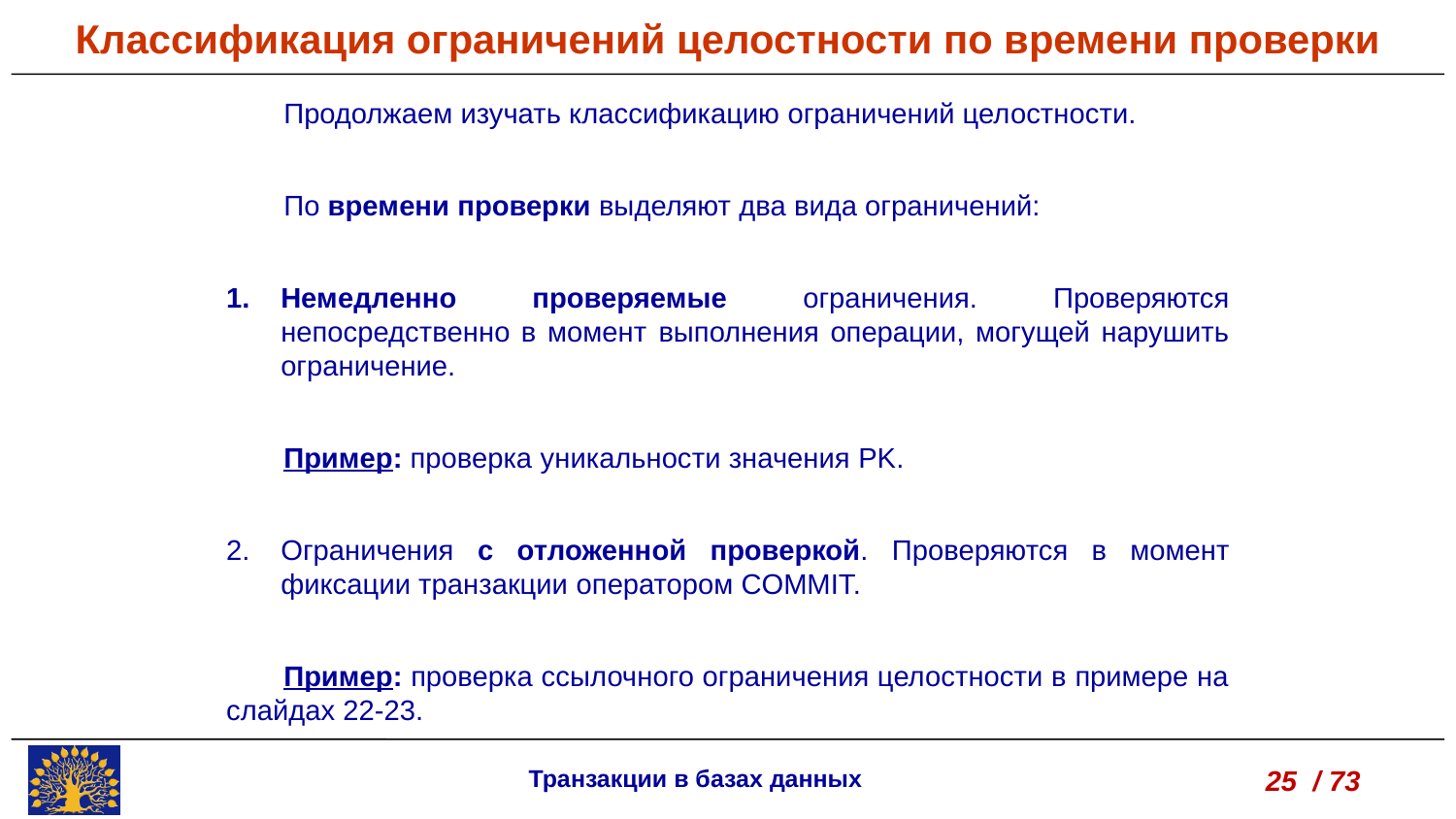

Классификация ограничений целостности по времени проверки
Продолжаем изучать классификацию ограничений целостности.

По времени проверки выделяют два вида ограничений:

Немедленно проверяемые ограничения. Проверяются непосредственно в момент выполнения операции, могущей нарушить ограничение.

Пример: проверка уникальности значения PK.

Ограничения с отложенной проверкой. Проверяются в момент фиксации транзакции оператором COMMIT.

Пример: проверка ссылочного ограничения целостности в примере на слайдах 22-23.